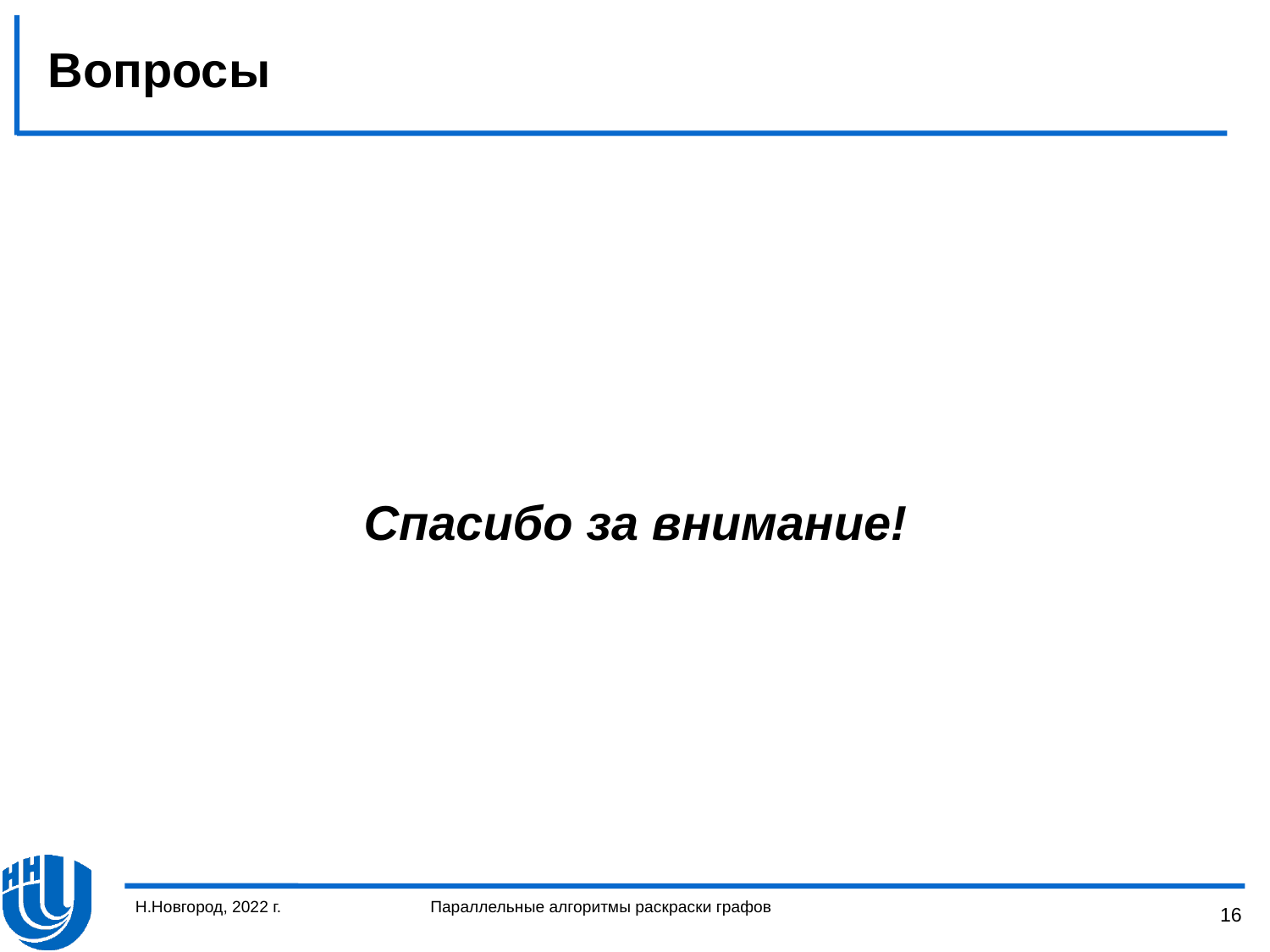

# Вопросы
Спасибо за внимание!
Н.Новгород, 2022 г.
Параллельные алгоритмы раскраски графов